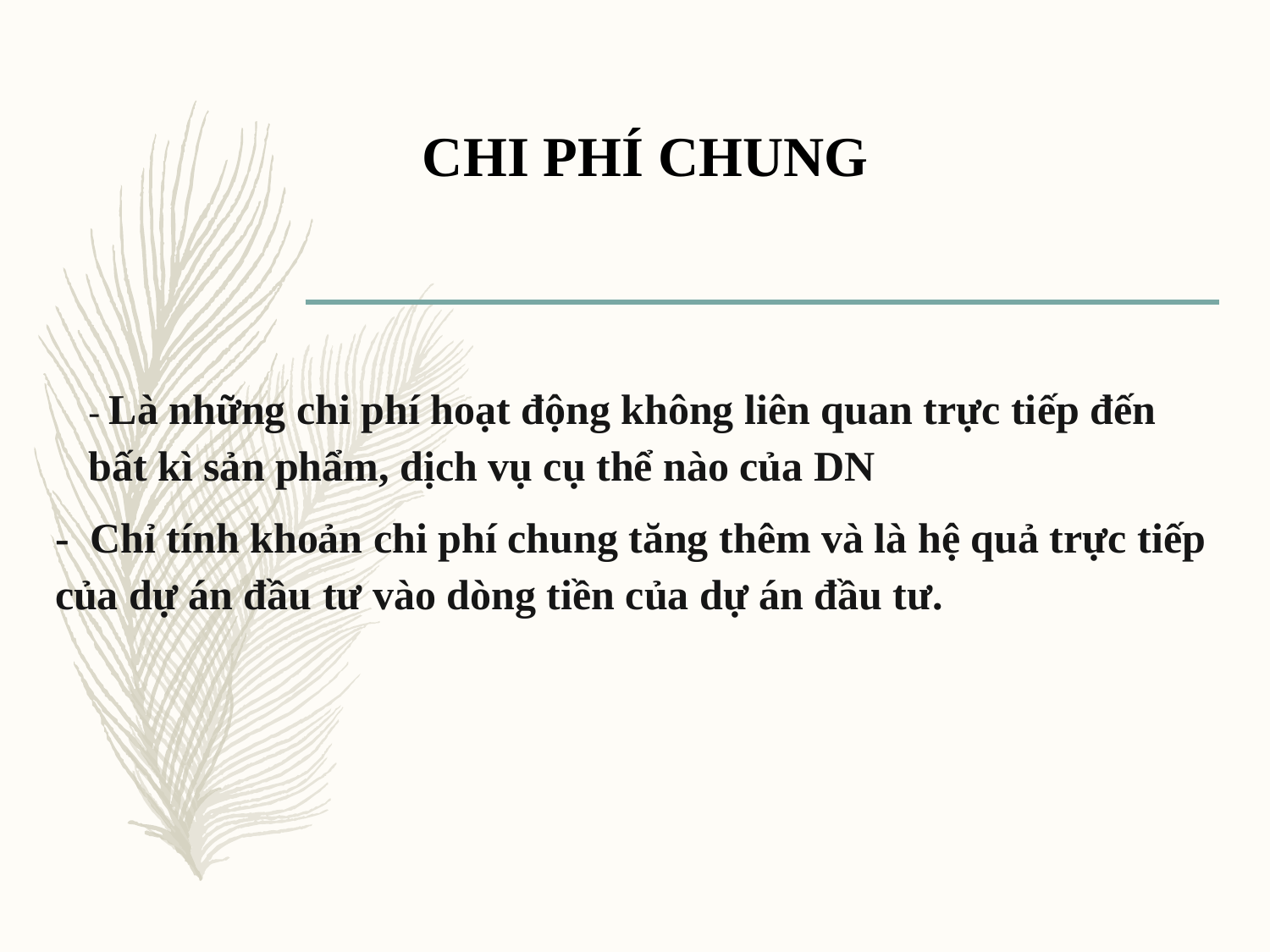

# CHI PHÍ CHUNG
	- Là những chi phí hoạt động không liên quan trực tiếp đến bất kì sản phẩm, dịch vụ cụ thể nào của DN
-  Chỉ tính khoản chi phí chung tăng thêm và là hệ quả trực tiếp của dự án đầu tư vào dòng tiền của dự án đầu tư.